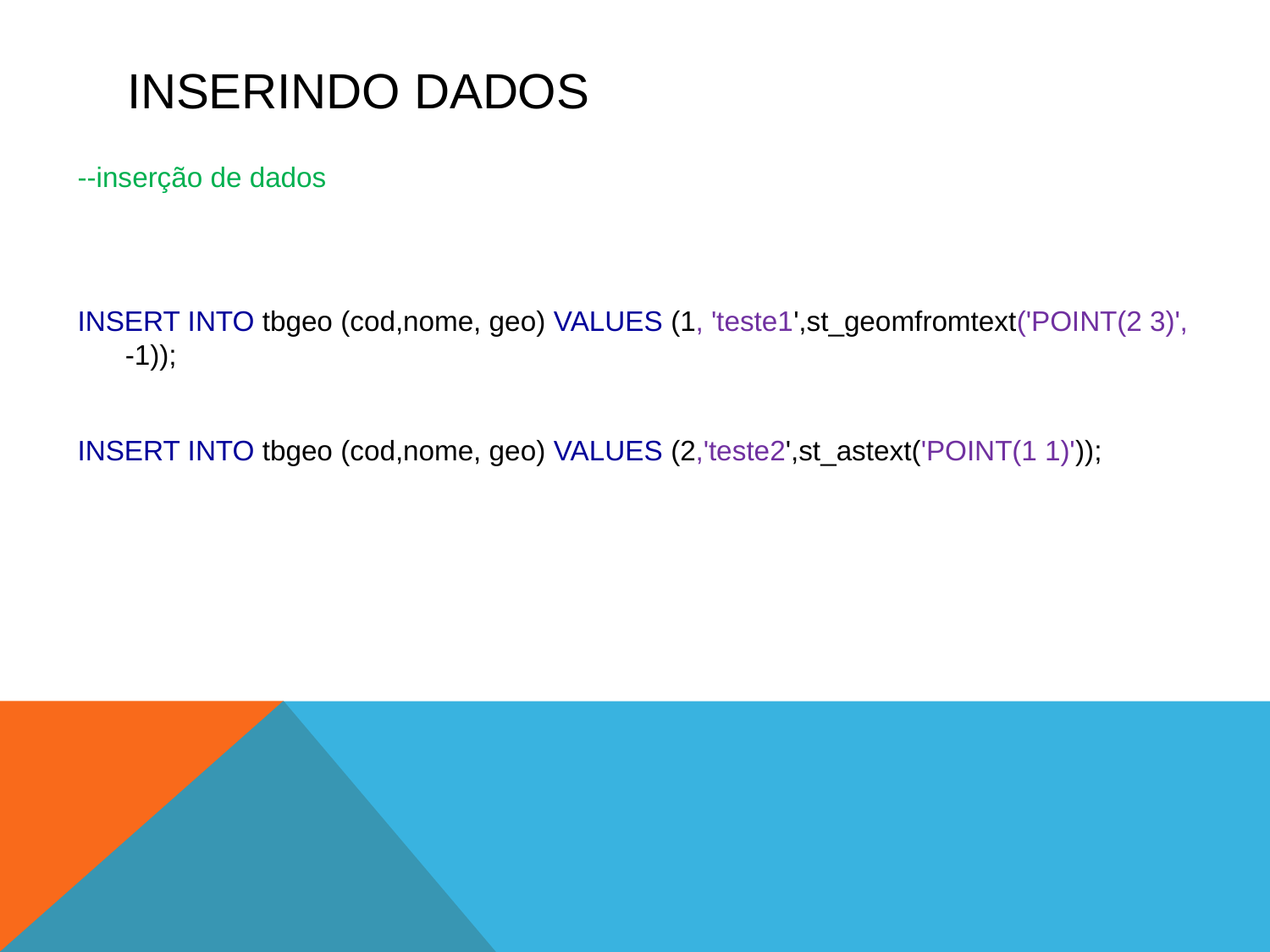

# Inserindo dados
--inserção de dados

INSERT INTO tbgeo (cod,nome, geo) VALUES (1, 'teste1',st_geomfromtext('POINT(2 3)', -1));

INSERT INTO tbgeo (cod,nome, geo) VALUES (2,'teste2',st_astext('POINT(1 1)'));